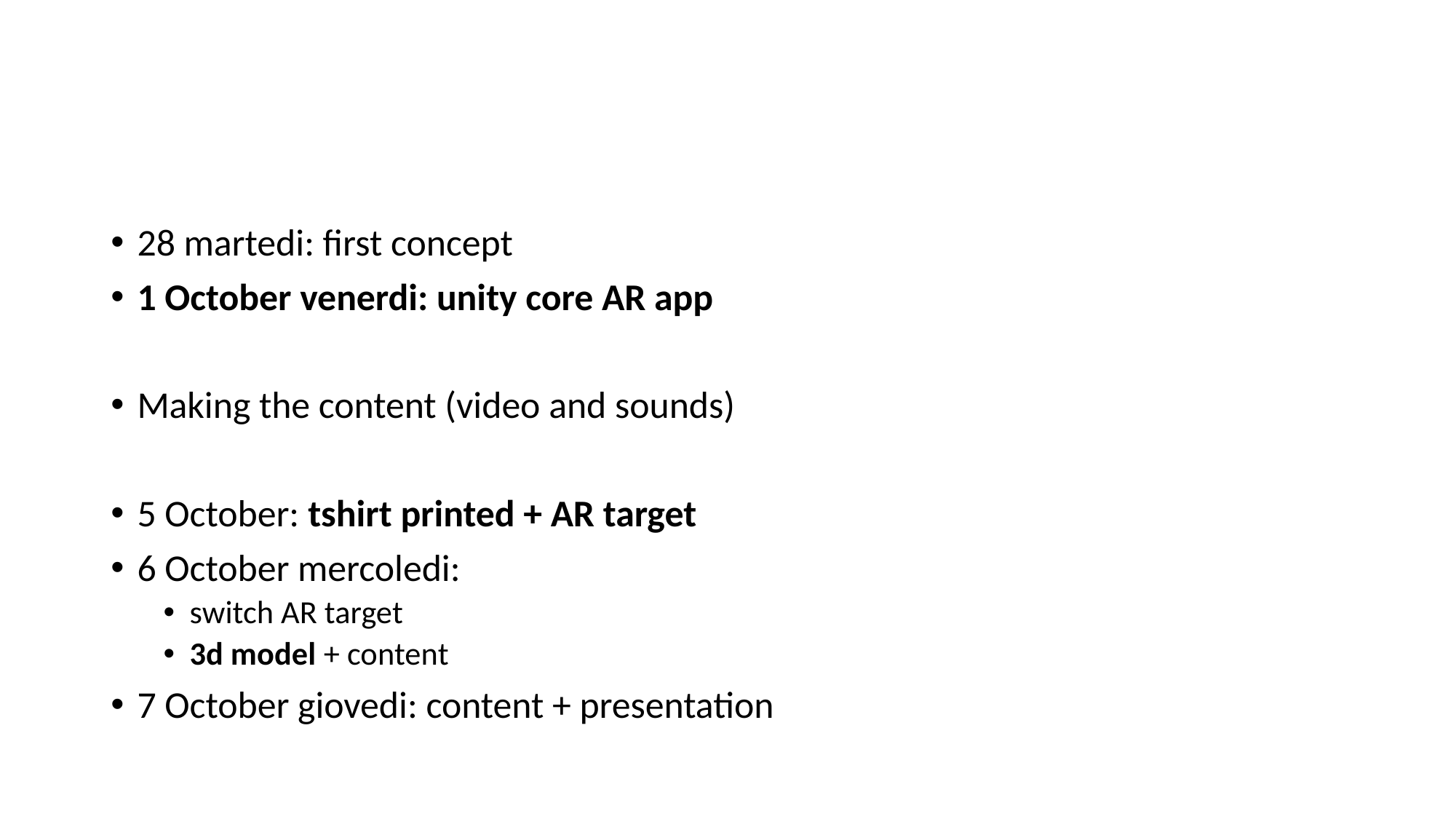

#
28 martedi: first concept
1 October venerdi: unity core AR app

Making the content (video and sounds)

5 October: tshirt printed + AR target
6 October mercoledi:
switch AR target
3d model + content
7 October giovedi: content + presentation